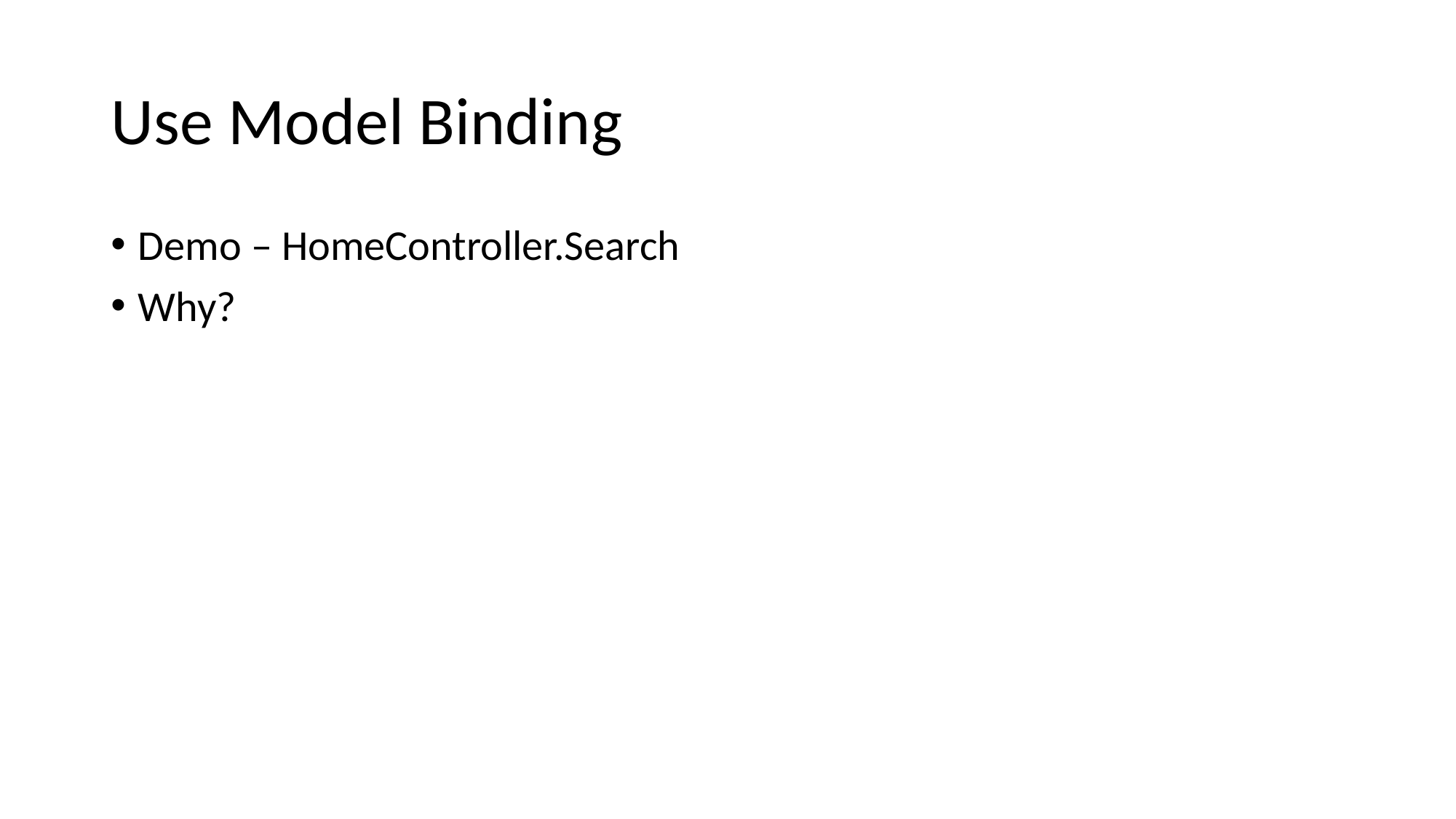

# Use Model Binding
Demo – HomeController.Search
Why?